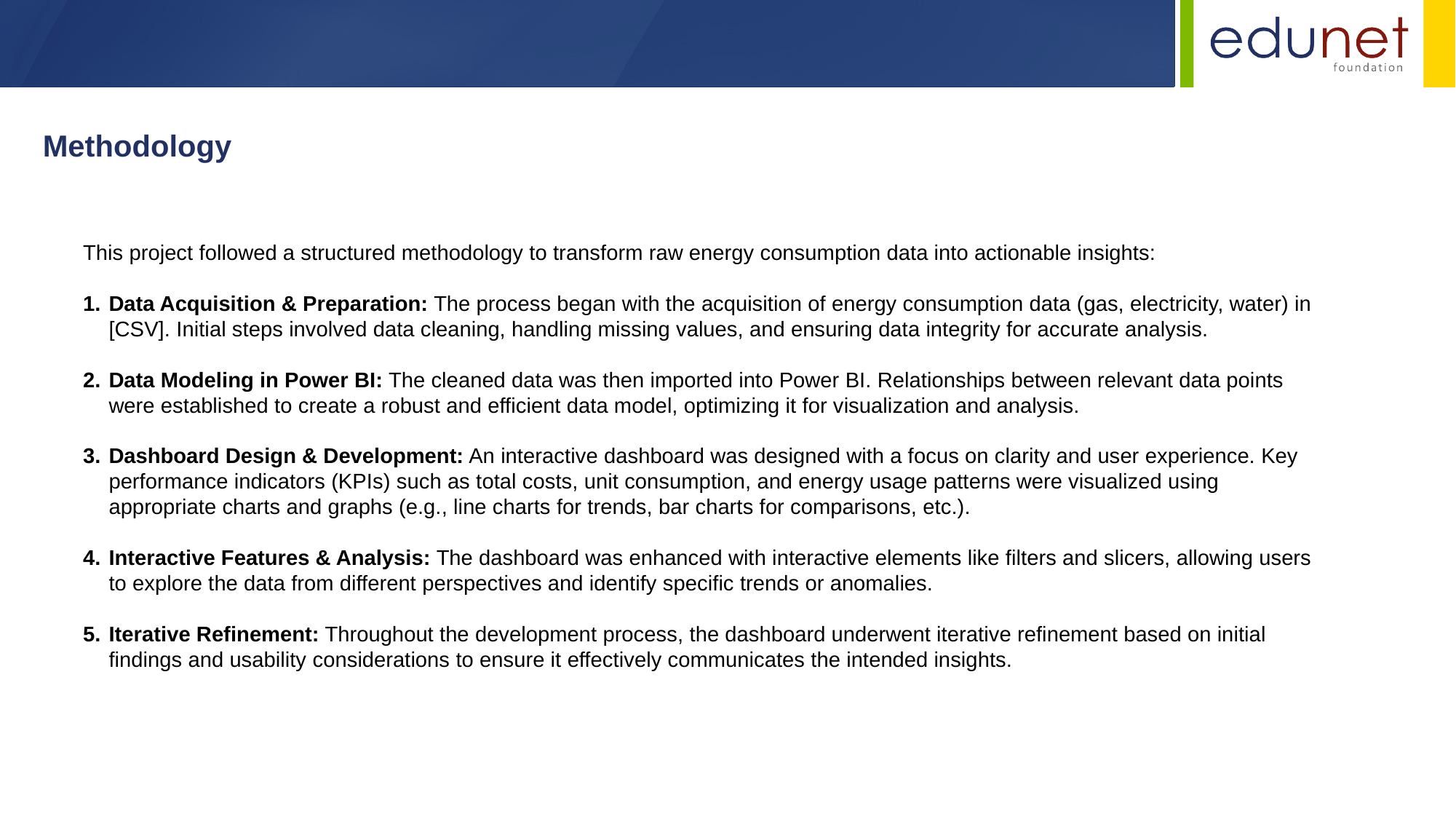

Methodology
This project followed a structured methodology to transform raw energy consumption data into actionable insights:

Data Acquisition & Preparation: The process began with the acquisition of energy consumption data (gas, electricity, water) in [CSV]. Initial steps involved data cleaning, handling missing values, and ensuring data integrity for accurate analysis.

Data Modeling in Power BI: The cleaned data was then imported into Power BI. Relationships between relevant data points were established to create a robust and efficient data model, optimizing it for visualization and analysis.

Dashboard Design & Development: An interactive dashboard was designed with a focus on clarity and user experience. Key performance indicators (KPIs) such as total costs, unit consumption, and energy usage patterns were visualized using appropriate charts and graphs (e.g., line charts for trends, bar charts for comparisons, etc.).

Interactive Features & Analysis: The dashboard was enhanced with interactive elements like filters and slicers, allowing users to explore the data from different perspectives and identify specific trends or anomalies.

Iterative Refinement: Throughout the development process, the dashboard underwent iterative refinement based on initial findings and usability considerations to ensure it effectively communicates the intended insights.